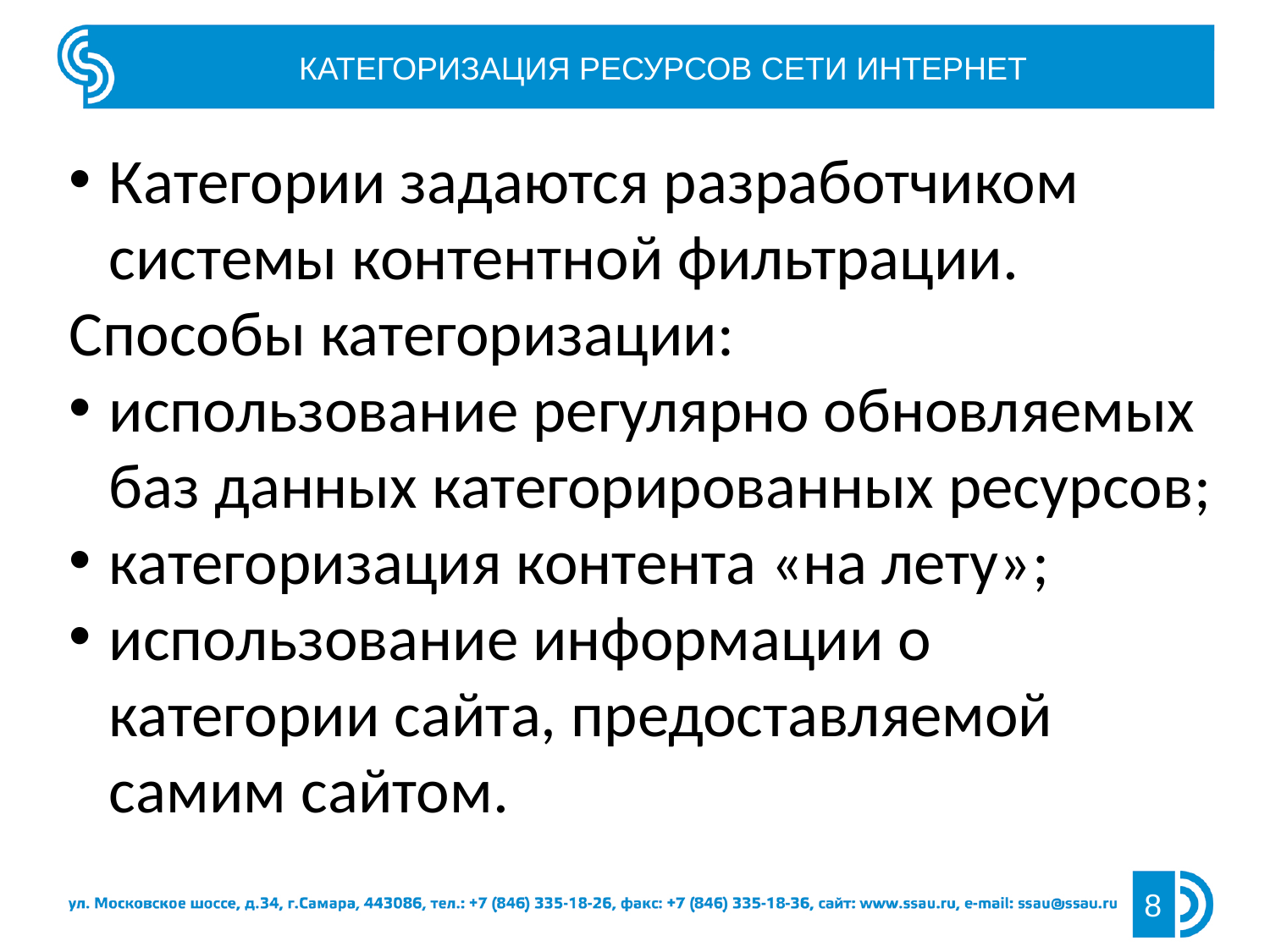

КАТЕГОРИЗАЦИЯ РЕСУРСОВ СЕТИ ИНТЕРНЕТ
Категории задаются разработчиком системы контентной фильтрации.
Способы категоризации:
использование регулярно обновляемых баз данных категорированных ресурсов;
категоризация контента «на лету»;
использование информации о категории сайта, предоставляемой самим сайтом.
8